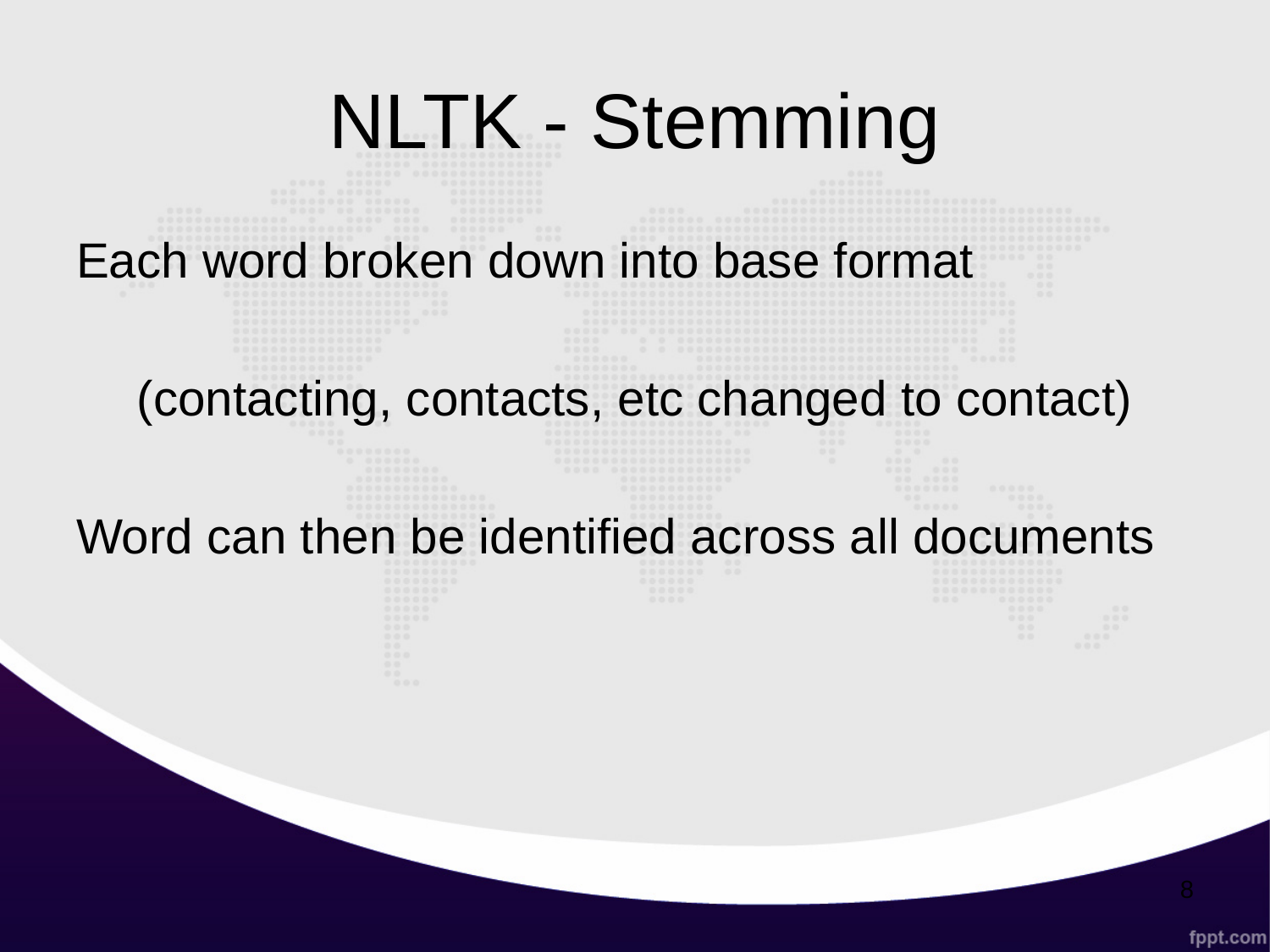

# NLTK - Stemming
Each word broken down into base format

(contacting, contacts, etc changed to contact)

Word can then be identified across all documents
8